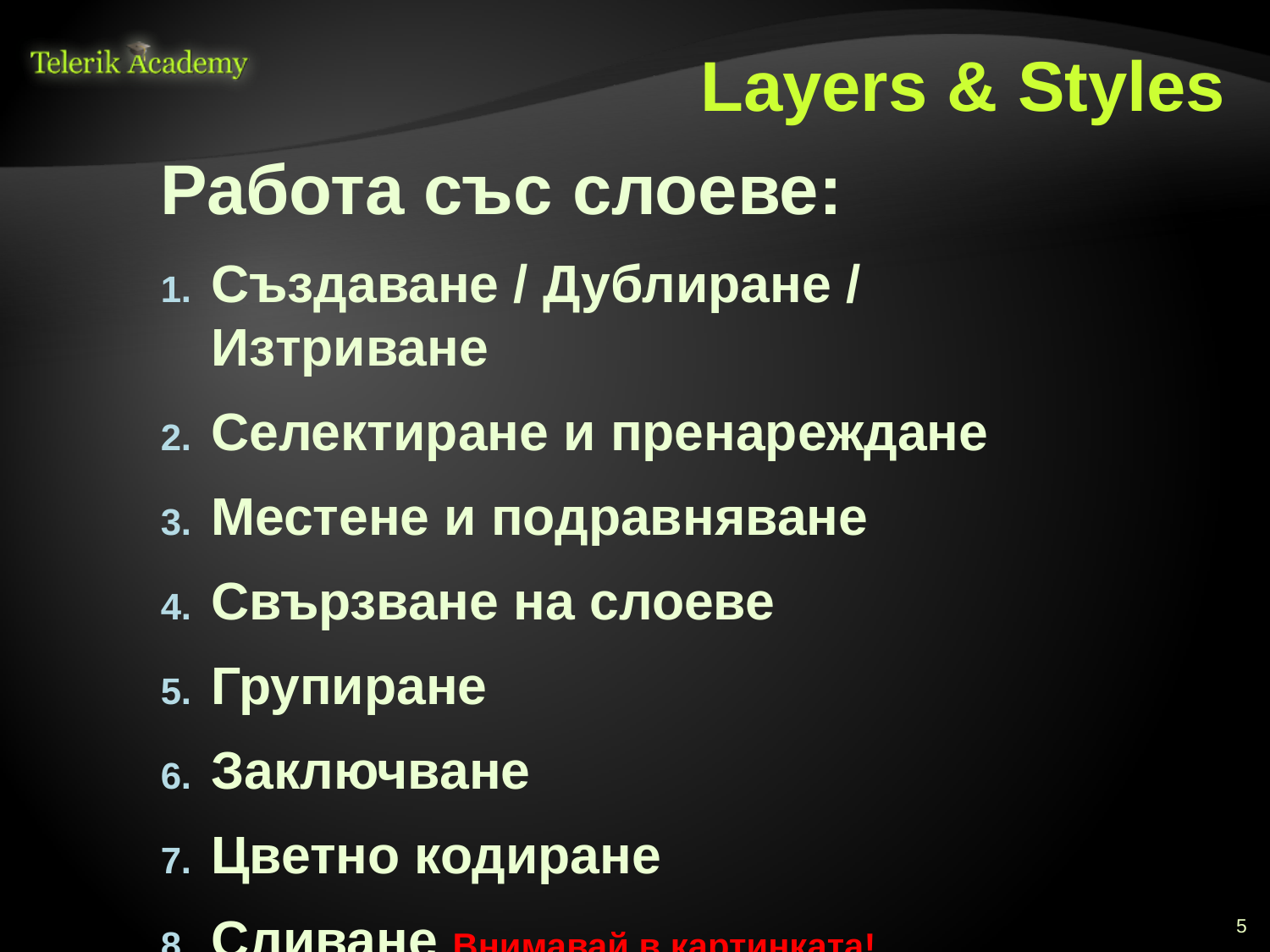

# Layers & Styles
Работа със слоеве:
Създаване / Дублиране / Изтриване
Селектиране и пренареждане
Местене и подравняване
Свързване на слоеве
Групиране
Заключване
Цветно кодиране
Сливане Внимавай в картинката!
5